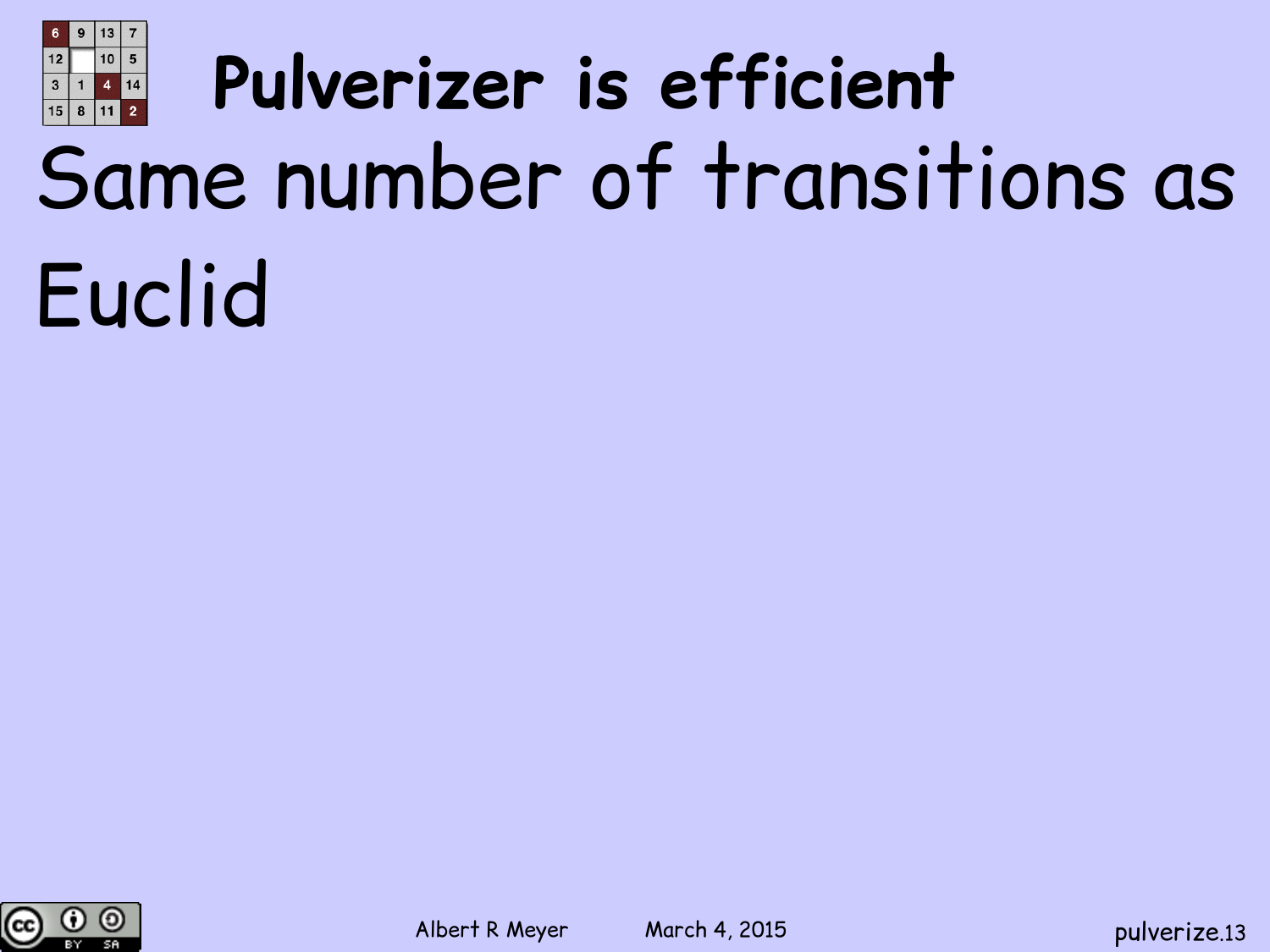

# Pulverizer is efficient
Same number of transitions as
Euclid
pulverize.13